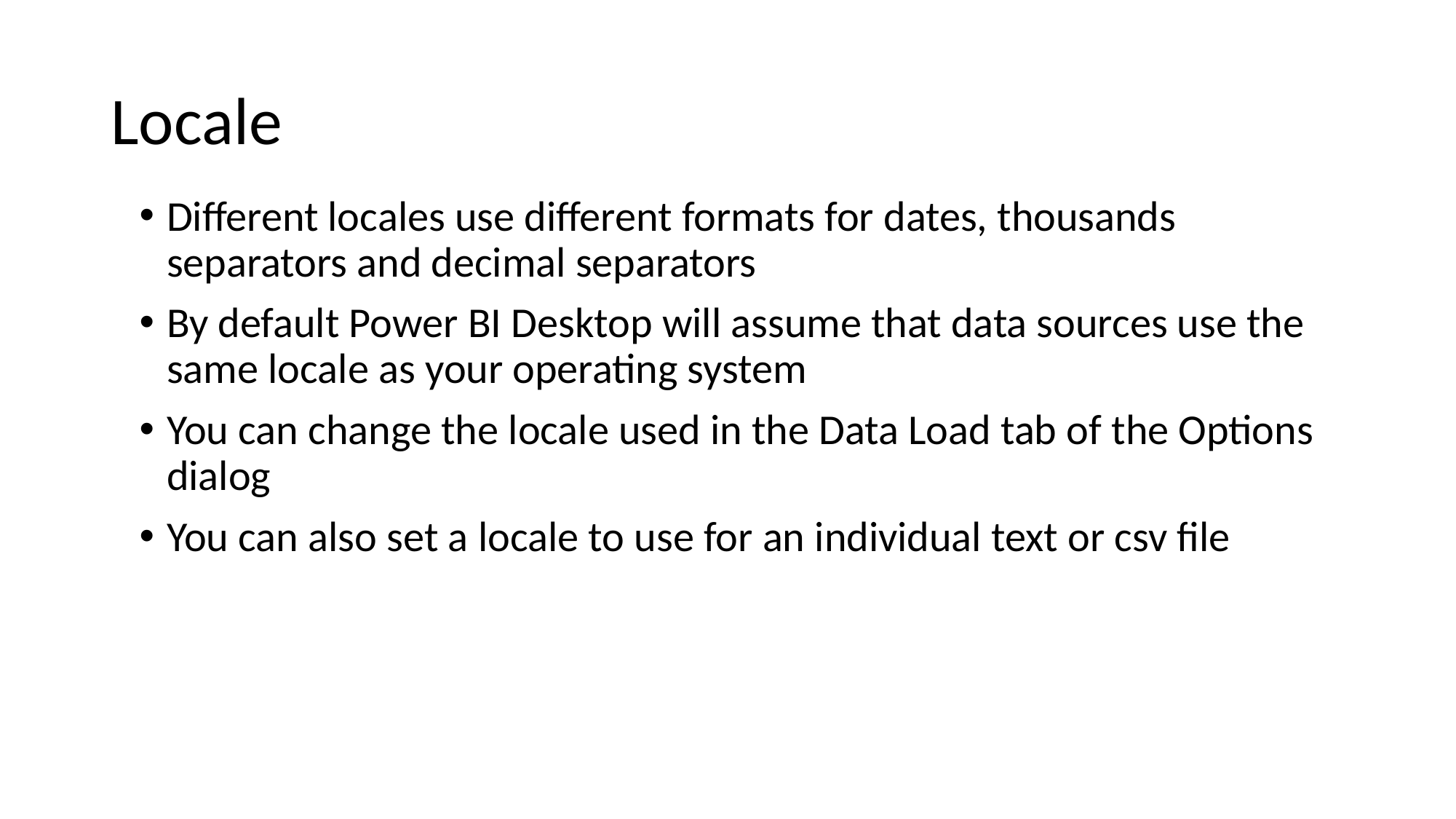

# Locale
Different locales use different formats for dates, thousands separators and decimal separators
By default Power BI Desktop will assume that data sources use the same locale as your operating system
You can change the locale used in the Data Load tab of the Options dialog
You can also set a locale to use for an individual text or csv file